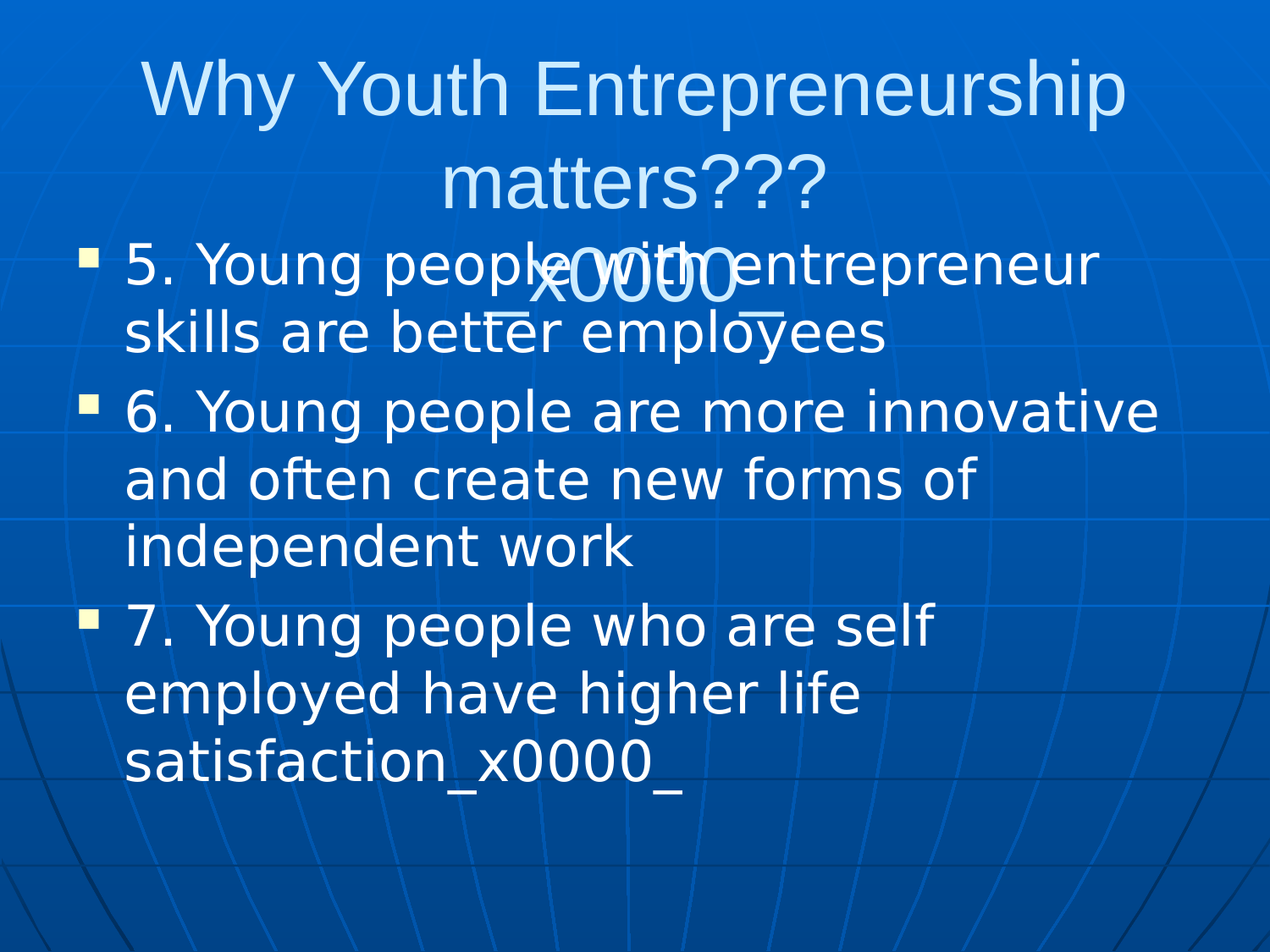

# Why Youth Entrepreneurship matters??? _x0000_
5. Young people with entrepreneur skills are better employees
6. Young people are more innovative and often create new forms of independent work
7. Young people who are self employed have higher life satisfaction_x0000_